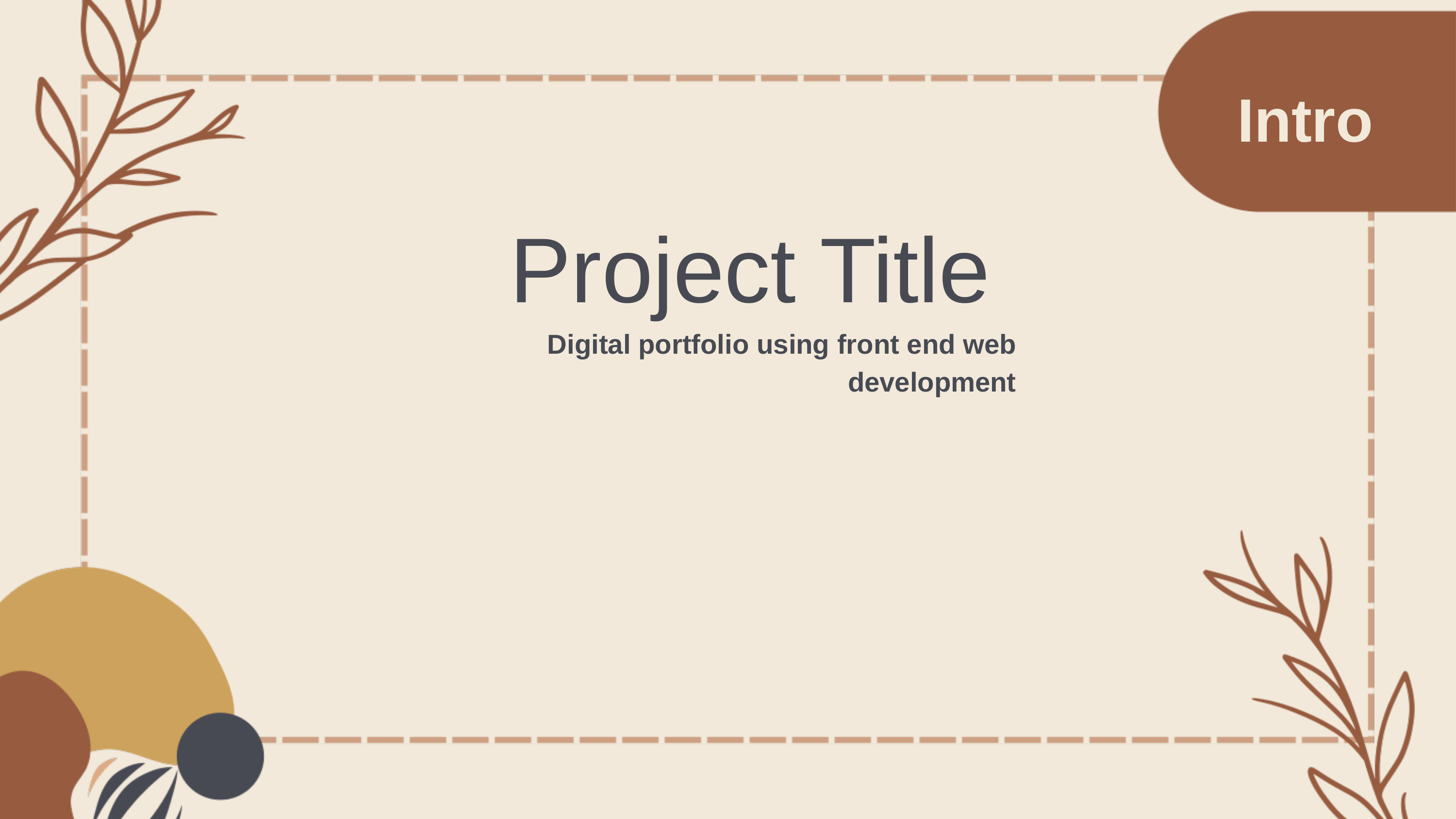

Intro
Project Title
Digital portfolio using front end web development